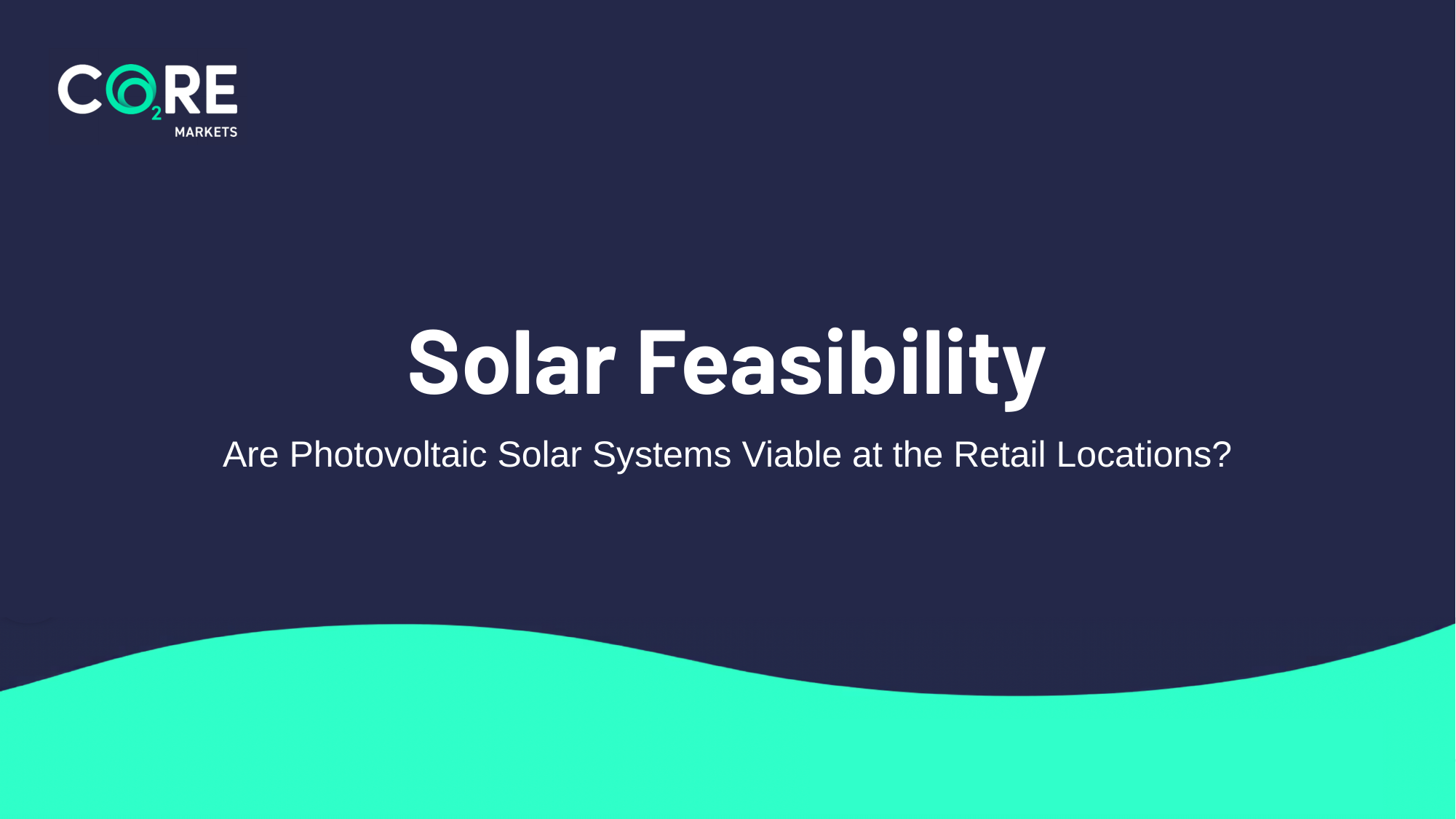

# Solar Feasibility
Are Photovoltaic Solar Systems Viable at the Retail Locations?